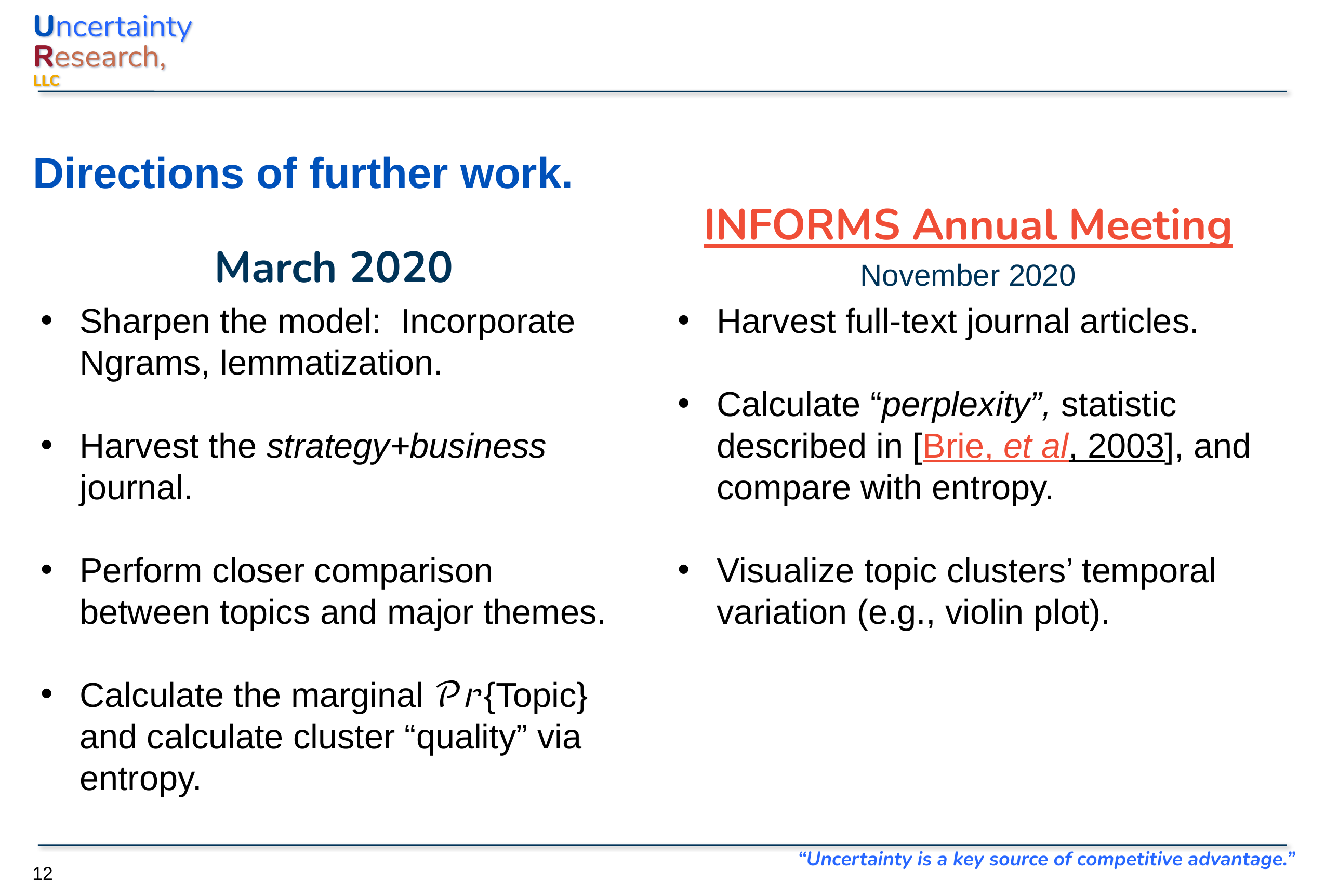

# Directions of further work.
INFORMS Annual Meeting
November 2020
March 2020
Sharpen the model:  Incorporate Ngrams, lemmatization.

Harvest the strategy+business journal.

Perform closer comparison between topics and major themes.

Calculate the marginal 𝒫𝓇{Topic} and calculate cluster “quality” via entropy.

Harvest full-text journal articles.

Calculate “perplexity”, statistic described in [Brie, et al, 2003], and compare with entropy.

Visualize topic clusters’ temporal variation (e.g., violin plot).